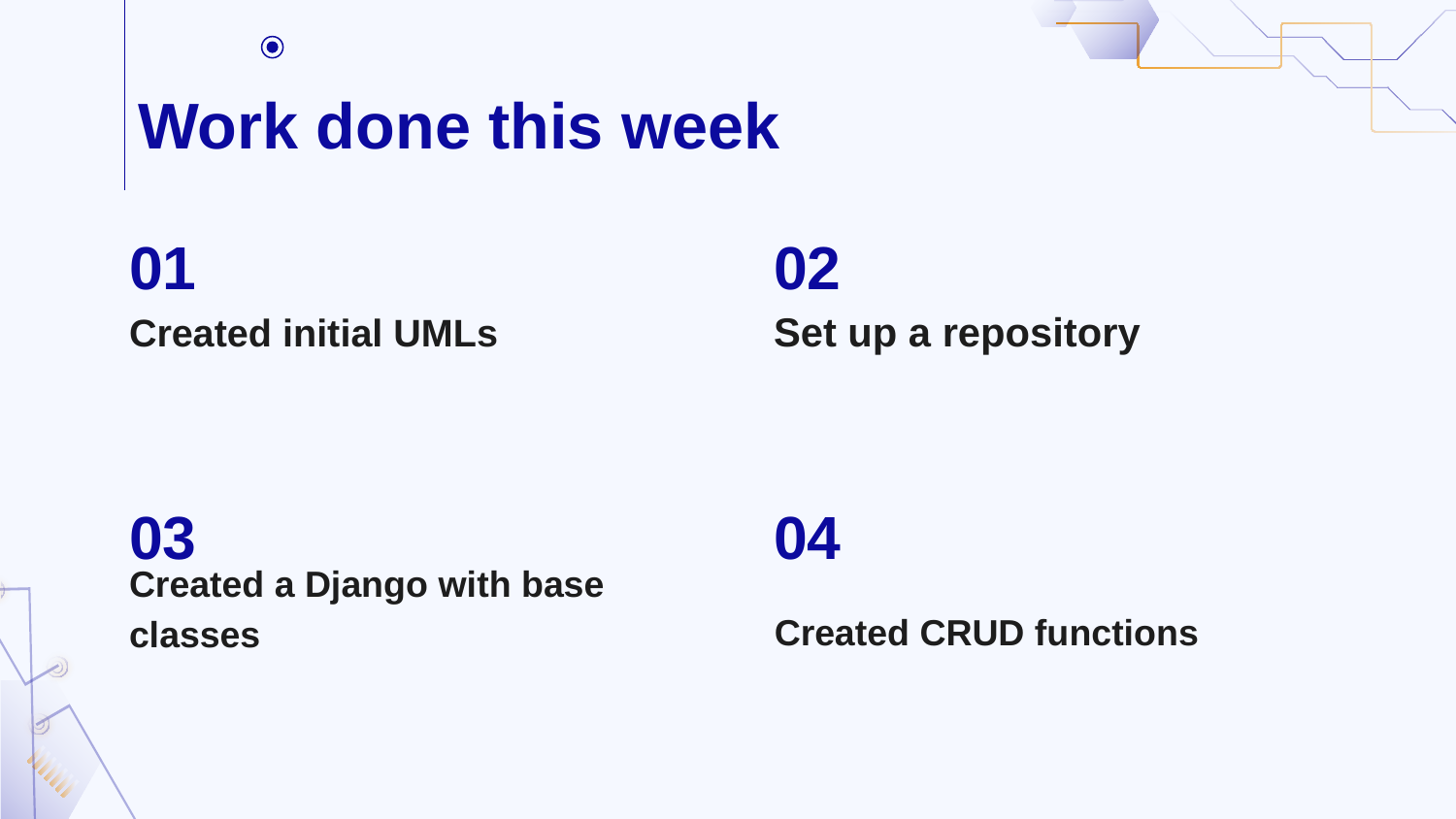

# Work done this week
01
02
Created initial UMLs
Set up a repository

03
04
Created CRUD functions
Created a Django with base classes